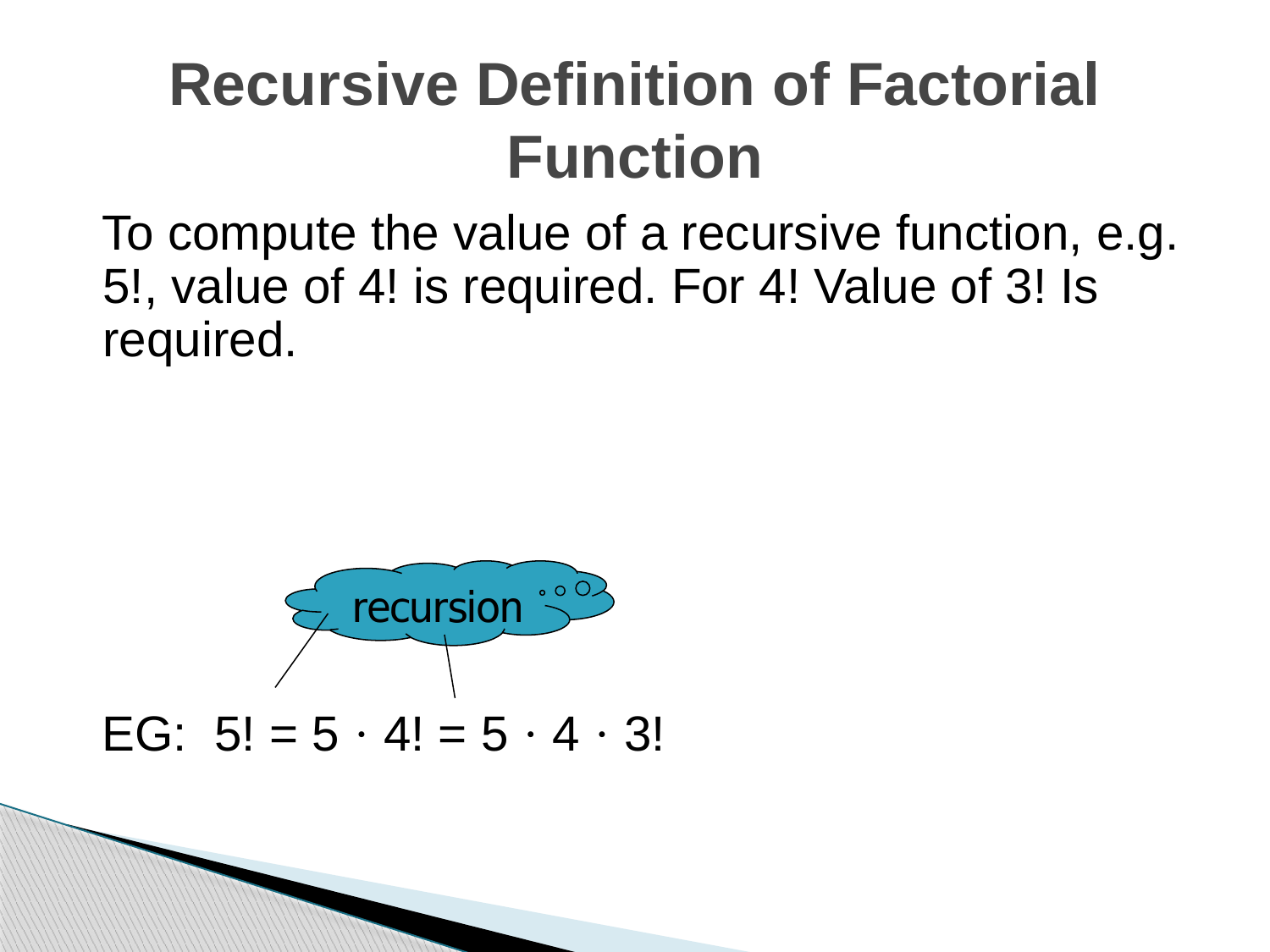

# Recursive Definition of Factorial Function
To compute the value of a recursive function, e.g. 5!, value of 4! is required. For 4! Value of 3! Is required.

EG:  5! = 5 · 4! = 5 · 4 · 3!

recursion